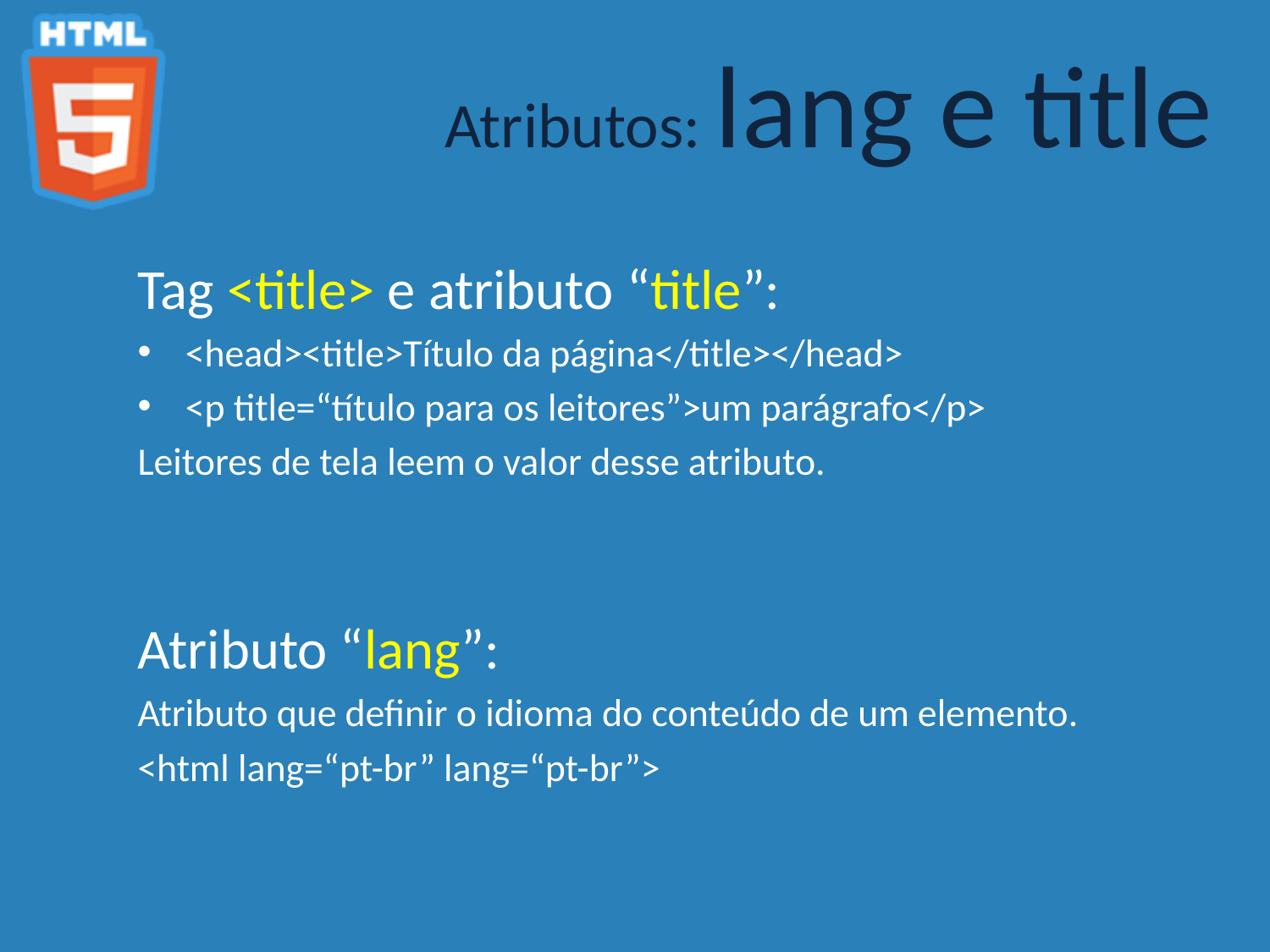

Atributos: lang e title

Tag <title> e atributo “title”:
<head><title>Título da página</title></head>
<p title=“título para os leitores”>um parágrafo</p>
Leitores de tela leem o valor desse atributo.

Atributo “lang”:
Atributo que definir o idioma do conteúdo de um elemento.
<html lang=“pt-br” lang=“pt-br”>